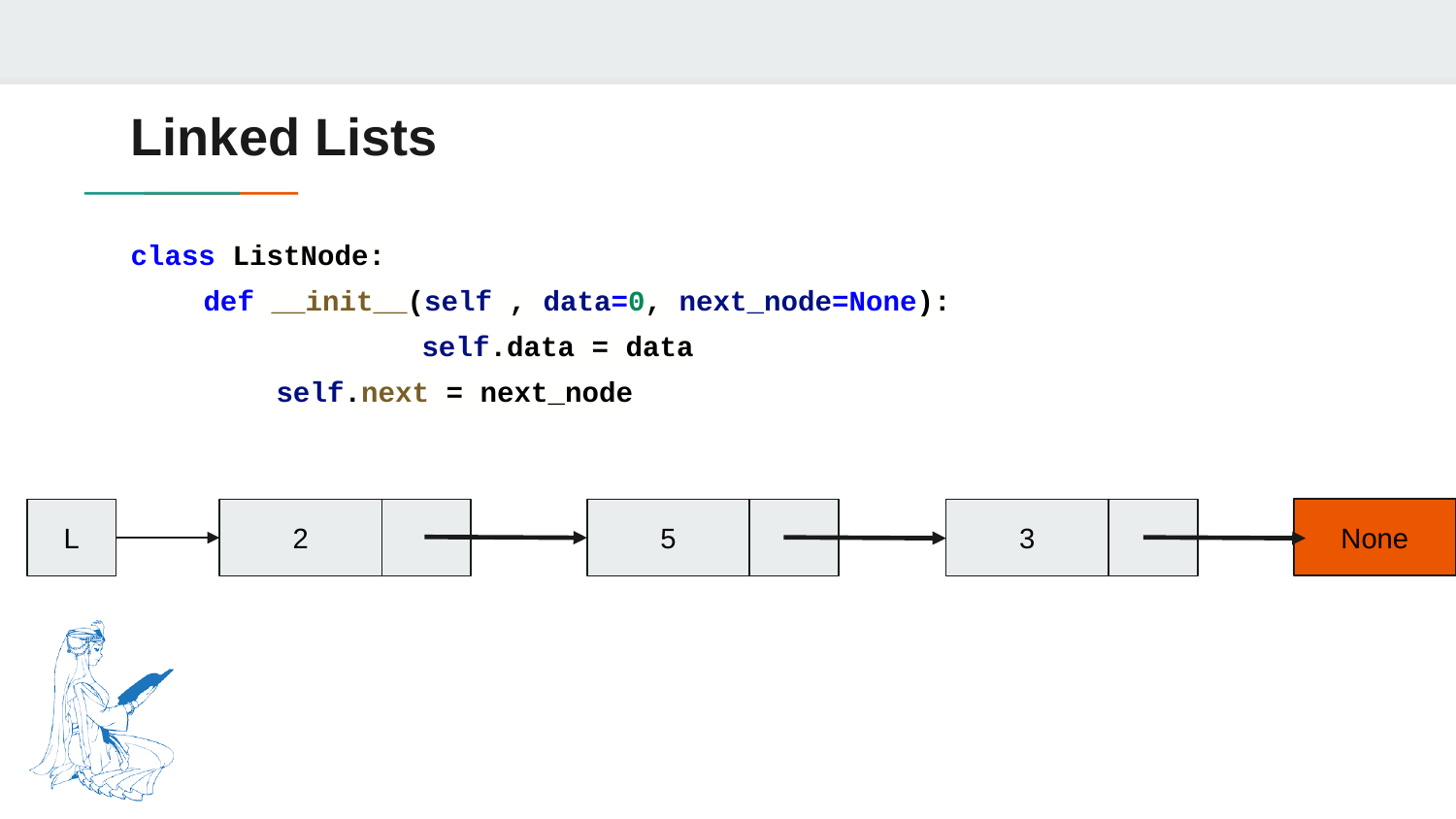

# Linked Lists
class ListNode:
def __init__(self , data=0, next_node=None):
		self.data = data
self.next = next_node

None
L
2

5

3